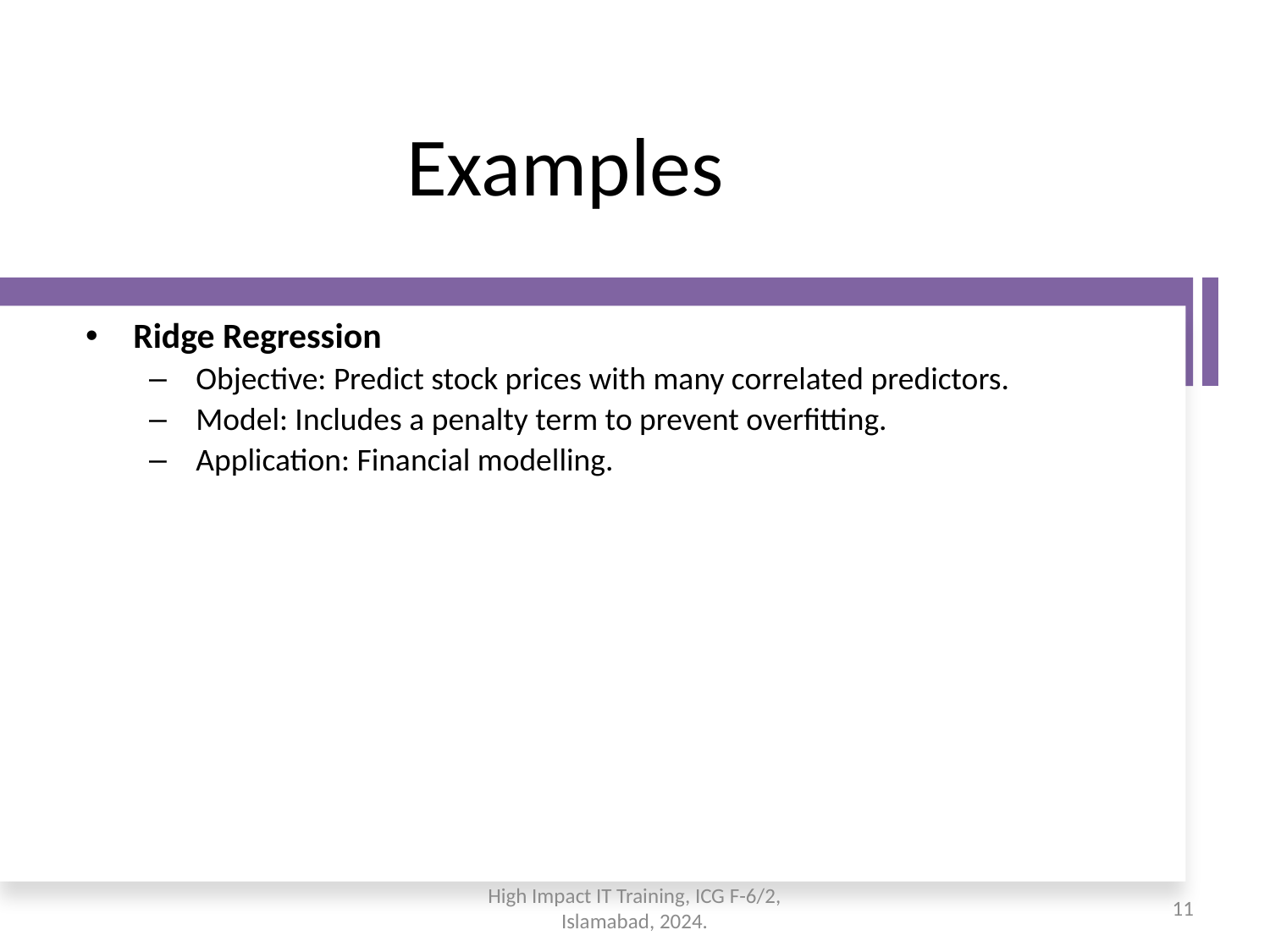

# Examples

Ridge Regression
 Objective: Predict stock prices with many correlated predictors.
 Model: Includes a penalty term to prevent overfitting.
 Application: Financial modelling.
High Impact IT Training, ICG F-6/2, Islamabad, 2024.
11